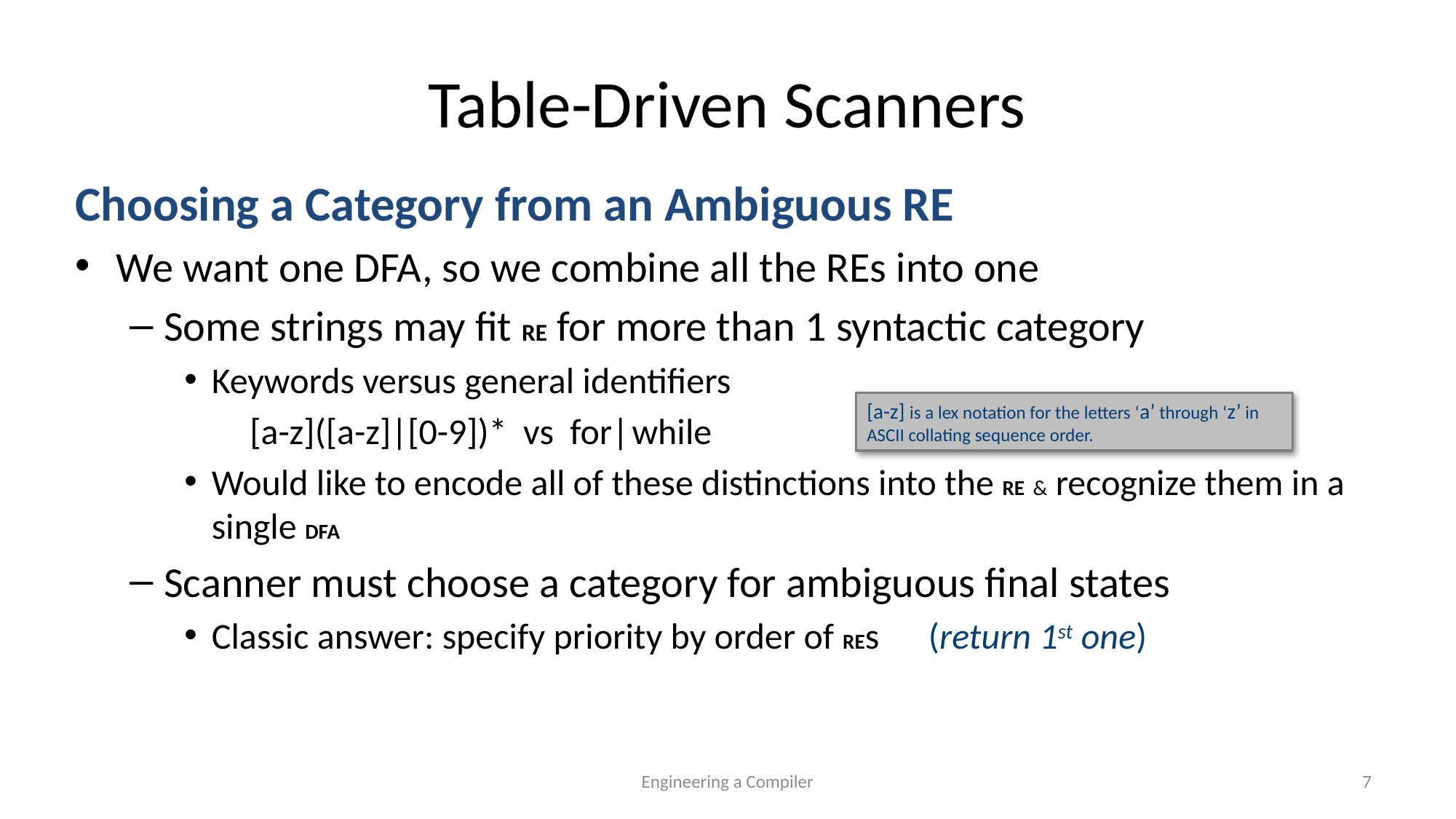

# Table-Driven Scanners
Choosing a Category from an Ambiguous RE
We want one DFA, so we combine all the REs into one
Some strings may fit RE for more than 1 syntactic category
Keywords versus general identifiers
        [a-z]([a-z]|[0-9])*  vs  for| while
Would like to encode all of these distinctions into the RE & recognize them in a single DFA
Scanner must choose a category for ambiguous final states
Classic answer: specify priority by order of REs      (return 1st one)
[a-z] is a lex notation for the letters ‘a’ through ‘z’ in ASCII collating sequence order.
Engineering a Compiler
7